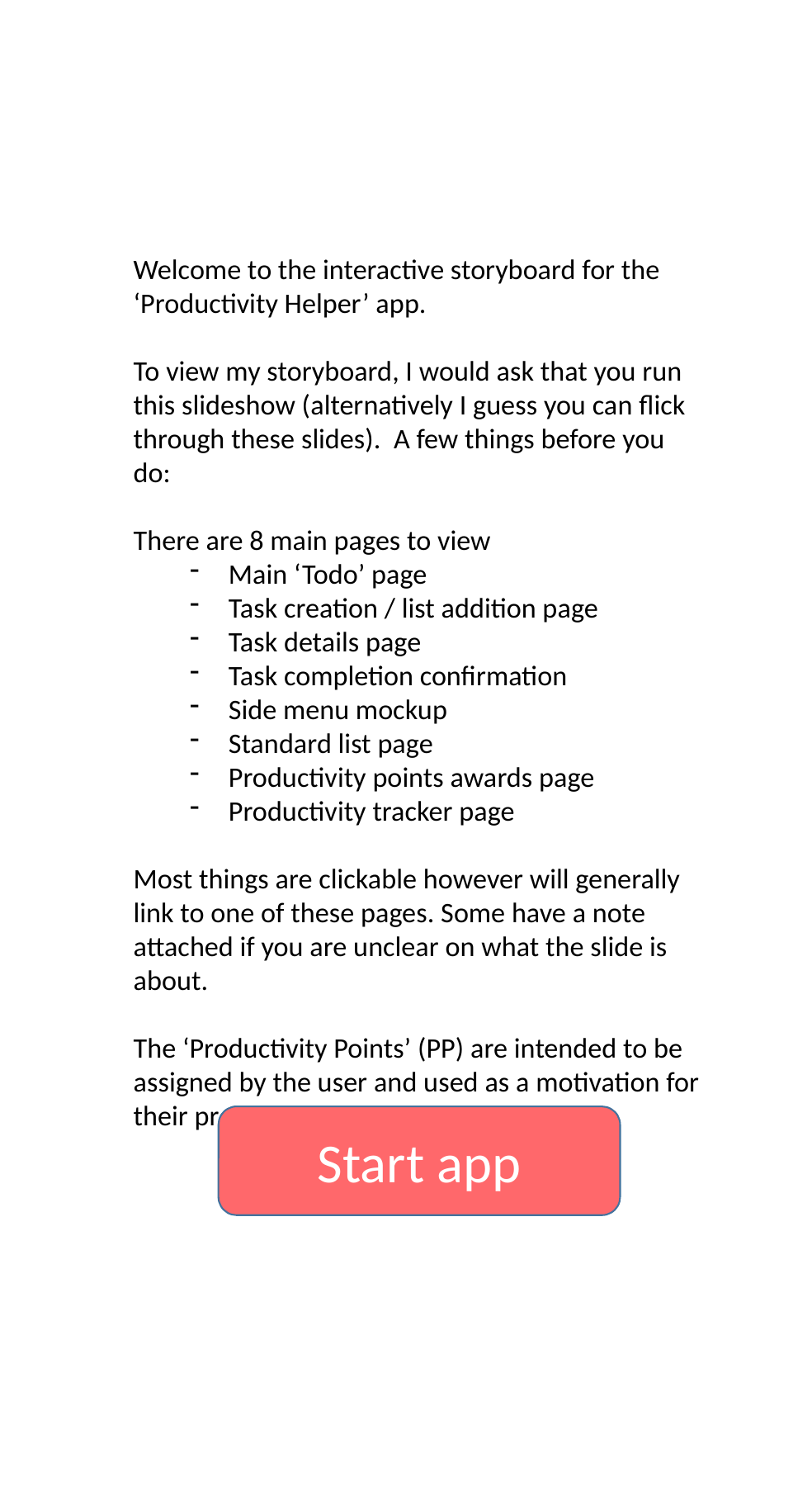

Welcome to the interactive storyboard for the ‘Productivity Helper’ app.

To view my storyboard, I would ask that you run this slideshow (alternatively I guess you can flick through these slides).  A few things before you do:

There are 8 main pages to view
Main ‘Todo’ page
Task creation / list addition page
Task details page
Task completion confirmation
Side menu mockup
Standard list page
Productivity points awards page
Productivity tracker page

Most things are clickable however will generally link to one of these pages. Some have a note attached if you are unclear on what the slide is about.

The ‘Productivity Points’ (PP) are intended to be assigned by the user and used as a motivation for their productivity.

Start app